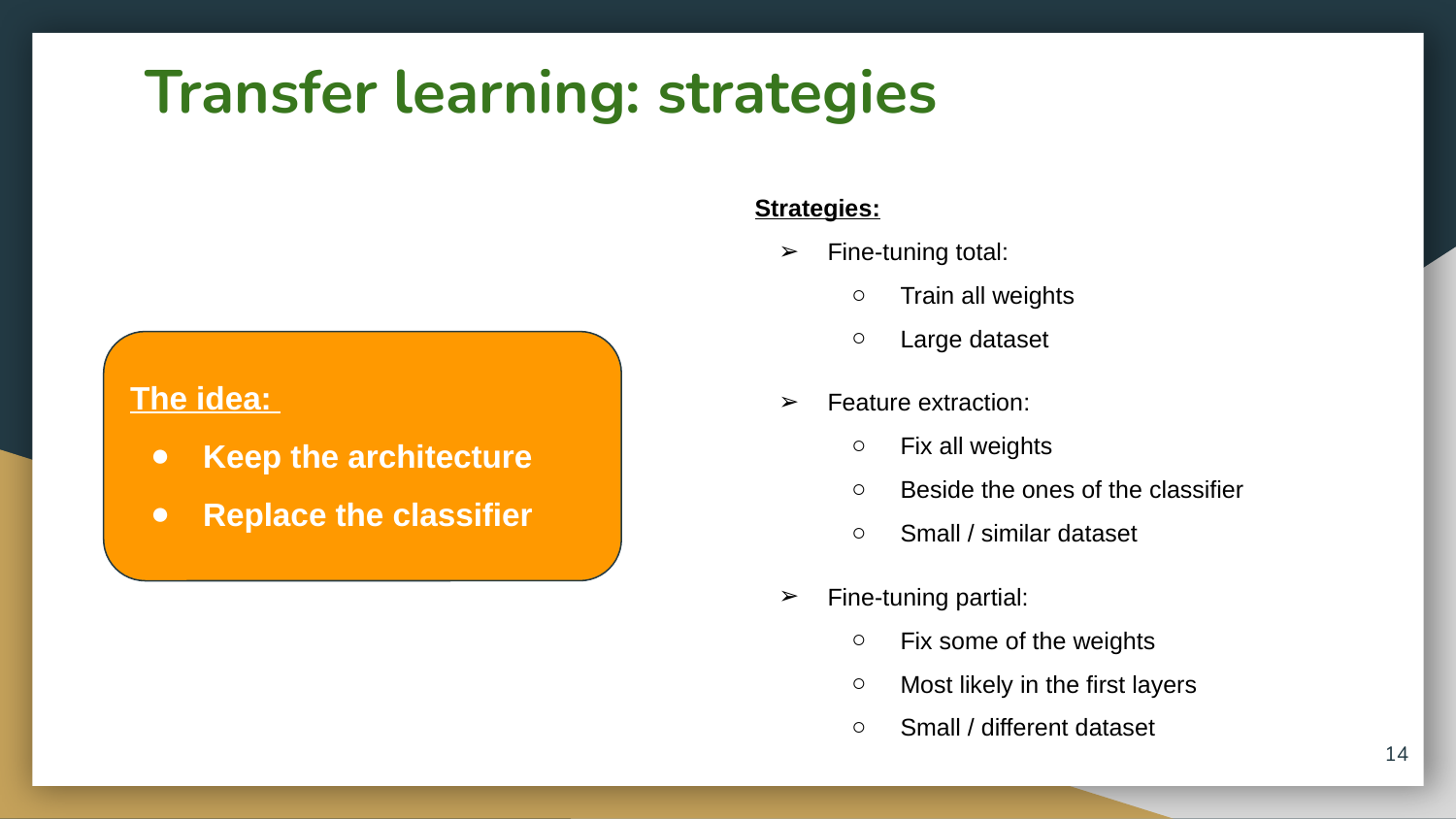

# Transfer learning: strategies
Strategies:
Fine-tuning total:
Train all weights
Large dataset
Feature extraction:
Fix all weights
Beside the ones of the classifier
Small / similar dataset
Fine-tuning partial:
Fix some of the weights
Most likely in the first layers
Small / different dataset
The idea:
Keep the architecture
Replace the classifier
14